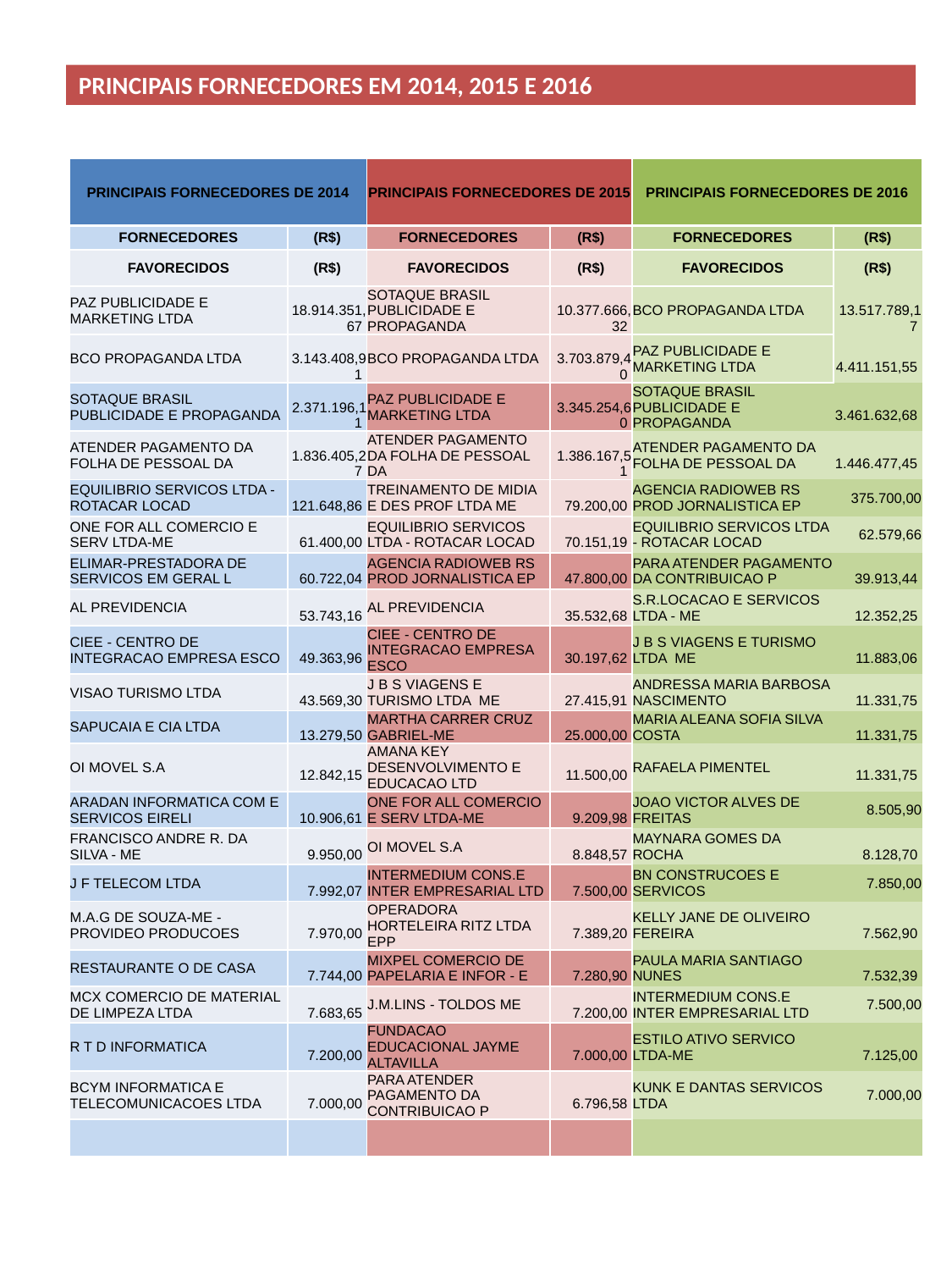

PRINCIPAIS FORNECEDORES EM 2014, 2015 E 2016
| PRINCIPAIS FORNECEDORES DE 2014 |  | PRINCIPAIS FORNECEDORES DE 2015 |  | PRINCIPAIS FORNECEDORES DE 2016 |  |
| --- | --- | --- | --- | --- | --- |
| FORNECEDORES | (R$) | FORNECEDORES | (R$) | FORNECEDORES | (R$) |
| FAVORECIDOS | (R$) | FAVORECIDOS | (R$) | FAVORECIDOS | (R$) |
| PAZ PUBLICIDADE E MARKETING LTDA | 18.914.351,67 | SOTAQUE BRASIL PUBLICIDADE E PROPAGANDA | 10.377.666,32 | BCO PROPAGANDA LTDA | 13.517.789,17 |
| BCO PROPAGANDA LTDA | 3.143.408,91 | BCO PROPAGANDA LTDA | 3.703.879,40 | PAZ PUBLICIDADE E MARKETING LTDA | 4.411.151,55 |
| SOTAQUE BRASIL PUBLICIDADE E PROPAGANDA | 2.371.196,11 | PAZ PUBLICIDADE E MARKETING LTDA | 3.345.254,60 | SOTAQUE BRASIL PUBLICIDADE E PROPAGANDA | 3.461.632,68 |
| ATENDER PAGAMENTO DA FOLHA DE PESSOAL DA | 1.836.405,27 | ATENDER PAGAMENTO DA FOLHA DE PESSOAL DA | 1.386.167,51 | ATENDER PAGAMENTO DA FOLHA DE PESSOAL DA | 1.446.477,45 |
| EQUILIBRIO SERVICOS LTDA - ROTACAR LOCAD | 121.648,86 | TREINAMENTO DE MIDIA E DES PROF LTDA ME | 79.200,00 | AGENCIA RADIOWEB RS PROD JORNALISTICA EP | 375.700,00 |
| ONE FOR ALL COMERCIO E SERV LTDA-ME | 61.400,00 | EQUILIBRIO SERVICOS LTDA - ROTACAR LOCAD | 70.151,19 | EQUILIBRIO SERVICOS LTDA - ROTACAR LOCAD | 62.579,66 |
| ELIMAR-PRESTADORA DE SERVICOS EM GERAL L | 60.722,04 | AGENCIA RADIOWEB RS PROD JORNALISTICA EP | 47.800,00 | PARA ATENDER PAGAMENTO DA CONTRIBUICAO P | 39.913,44 |
| AL PREVIDENCIA | 53.743,16 | AL PREVIDENCIA | 35.532,68 | S.R.LOCACAO E SERVICOS LTDA - ME | 12.352,25 |
| CIEE - CENTRO DE INTEGRACAO EMPRESA ESCO | 49.363,96 | CIEE - CENTRO DE INTEGRACAO EMPRESA ESCO | 30.197,62 | J B S VIAGENS E TURISMO LTDA ME | 11.883,06 |
| VISAO TURISMO LTDA | 43.569,30 | J B S VIAGENS E TURISMO LTDA ME | 27.415,91 | ANDRESSA MARIA BARBOSA NASCIMENTO | 11.331,75 |
| SAPUCAIA E CIA LTDA | 13.279,50 | MARTHA CARRER CRUZ GABRIEL-ME | 25.000,00 | MARIA ALEANA SOFIA SILVA COSTA | 11.331,75 |
| OI MOVEL S.A | 12.842,15 | AMANA KEY DESENVOLVIMENTO E EDUCACAO LTD | 11.500,00 | RAFAELA PIMENTEL | 11.331,75 |
| ARADAN INFORMATICA COM E SERVICOS EIRELI | 10.906,61 | ONE FOR ALL COMERCIO E SERV LTDA-ME | 9.209,98 | JOAO VICTOR ALVES DE FREITAS | 8.505,90 |
| FRANCISCO ANDRE R. DA SILVA - ME | 9.950,00 | OI MOVEL S.A | 8.848,57 | MAYNARA GOMES DA ROCHA | 8.128,70 |
| J F TELECOM LTDA | 7.992,07 | INTERMEDIUM CONS.E INTER EMPRESARIAL LTD | 7.500,00 | BN CONSTRUCOES E SERVICOS | 7.850,00 |
| M.A.G DE SOUZA-ME - PROVIDEO PRODUCOES | 7.970,00 | OPERADORA HORTELEIRA RITZ LTDA EPP | 7.389,20 | KELLY JANE DE OLIVEIRO FEREIRA | 7.562,90 |
| RESTAURANTE O DE CASA | 7.744,00 | MIXPEL COMERCIO DE PAPELARIA E INFOR - E | 7.280,90 | PAULA MARIA SANTIAGO NUNES | 7.532,39 |
| MCX COMERCIO DE MATERIAL DE LIMPEZA LTDA | 7.683,65 | J.M.LINS - TOLDOS ME | 7.200,00 | INTERMEDIUM CONS.E INTER EMPRESARIAL LTD | 7.500,00 |
| R T D INFORMATICA | 7.200,00 | FUNDACAO EDUCACIONAL JAYME ALTAVILLA | 7.000,00 | ESTILO ATIVO SERVICO LTDA-ME | 7.125,00 |
| BCYM INFORMATICA E TELECOMUNICACOES LTDA | 7.000,00 | PARA ATENDER PAGAMENTO DA CONTRIBUICAO P | 6.796,58 | KUNK E DANTAS SERVICOS LTDA | 7.000,00 |
|  |  |  |  |  |  |